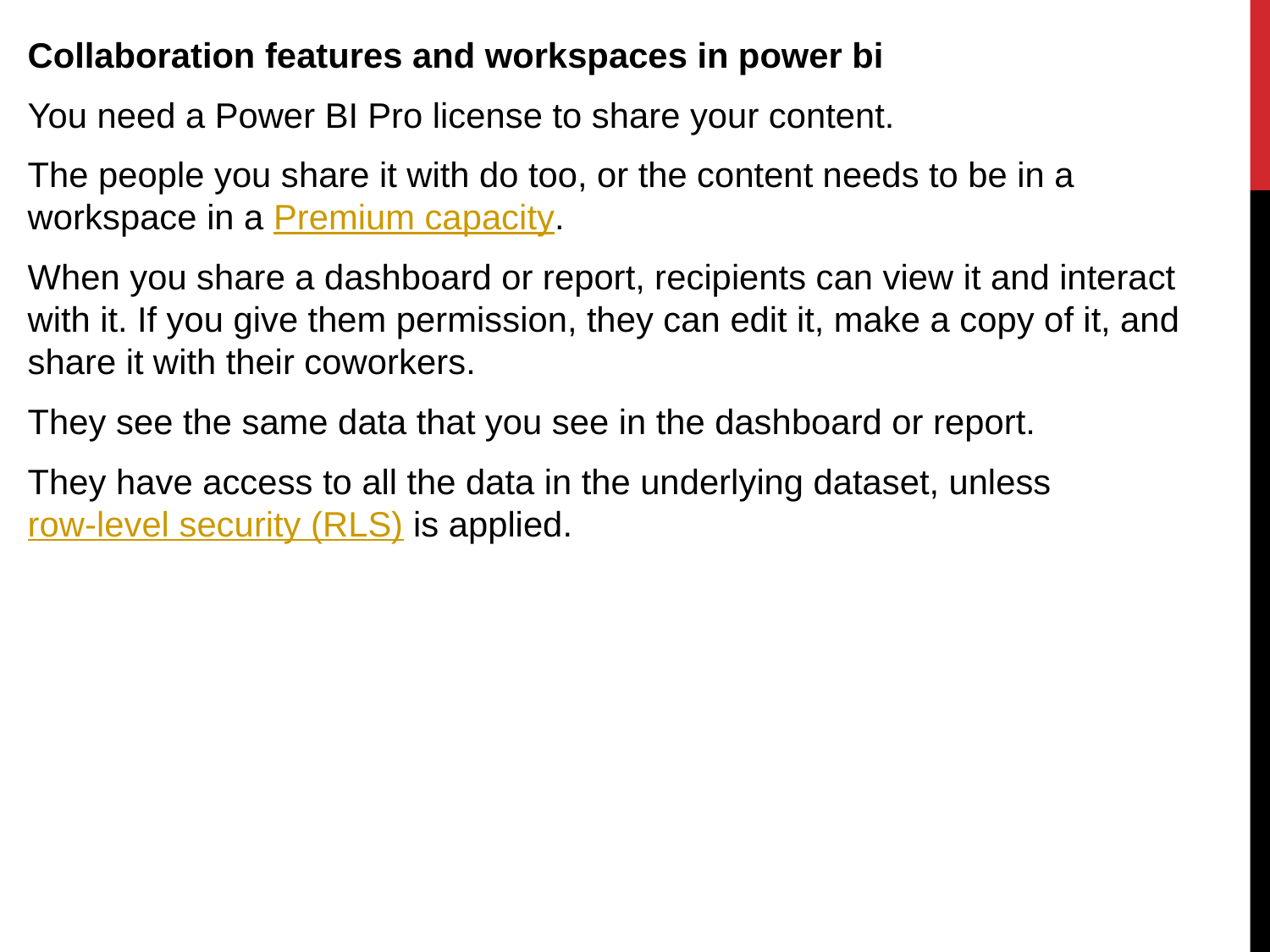

Collaboration features and workspaces in power bi
You need a Power BI Pro license to share your content.
The people you share it with do too, or the content needs to be in a workspace in a Premium capacity.
When you share a dashboard or report, recipients can view it and interact with it. If you give them permission, they can edit it, make a copy of it, and share it with their coworkers.
They see the same data that you see in the dashboard or report.
They have access to all the data in the underlying dataset, unless row-level security (RLS) is applied.